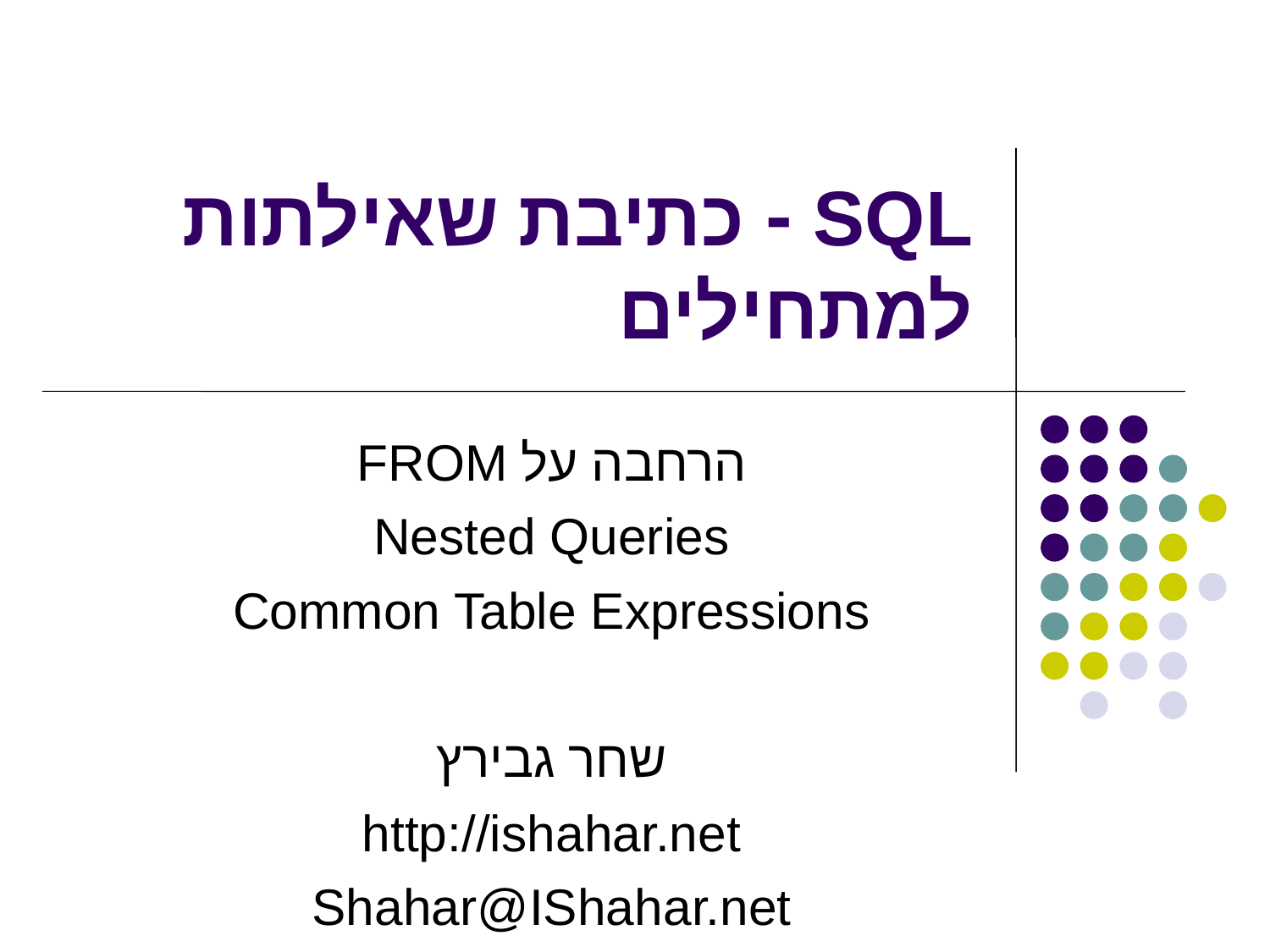

# SQL - כתיבת שאילתות למתחילים
הרחבה על FROM
Nested Queries
Common Table Expressions

שחר גבירץ
http://ishahar.net
Shahar@IShahar.net